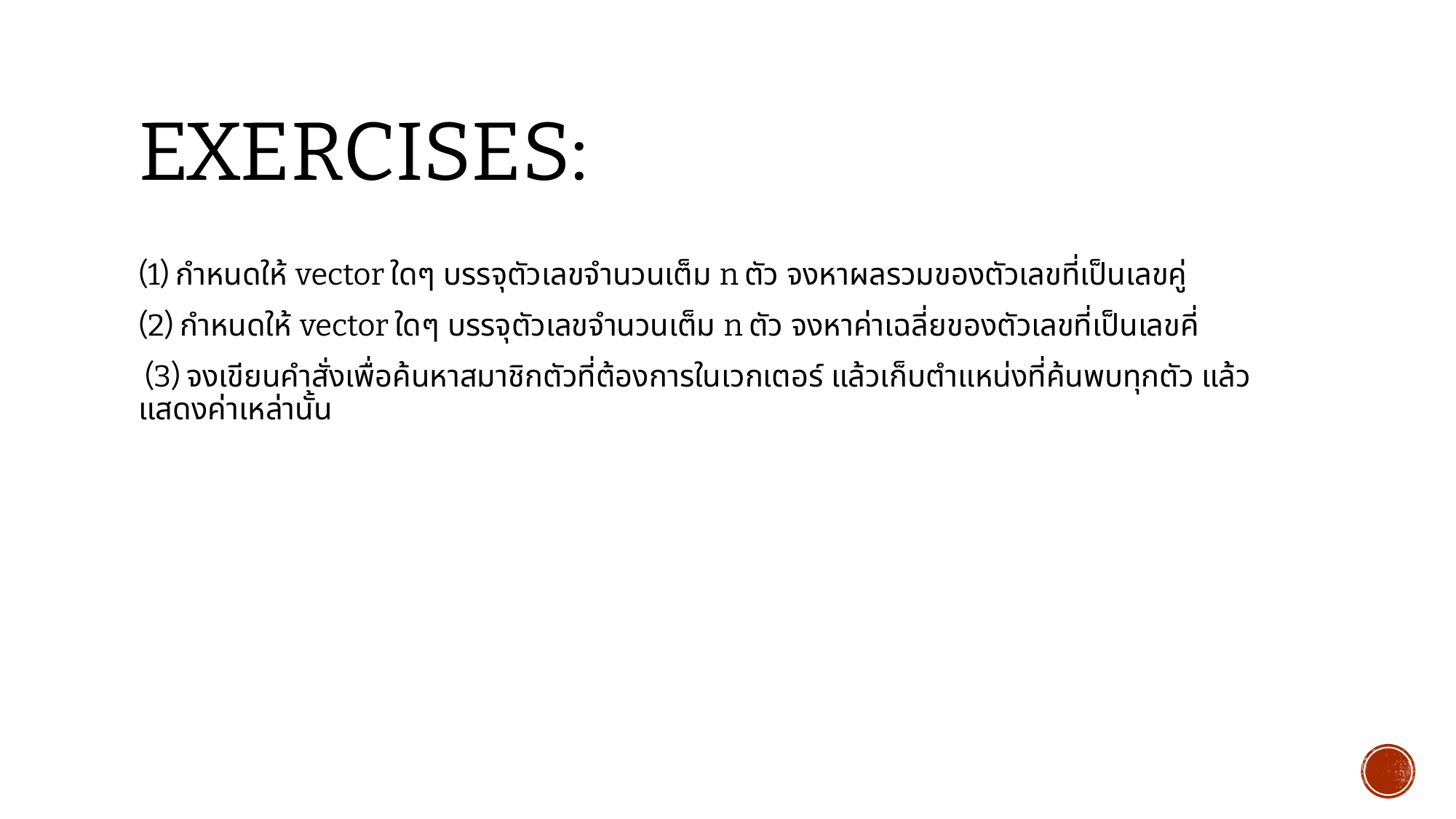

# Exercises:
(1) กำหนดให้ vector ใดๆ บรรจุตัวเลขจำนวนเต็ม n ตัว จงหาผลรวมของตัวเลขที่เป็นเลขคู่
(2) กำหนดให้ vector ใดๆ บรรจุตัวเลขจำนวนเต็ม n ตัว จงหาค่าเฉลี่ยของตัวเลขที่เป็นเลขคี่
 (3) จงเขียนคำสั่งเพื่อค้นหาสมาชิกตัวที่ต้องการในเวกเตอร์ แล้วเก็บตำแหน่งที่ค้นพบทุกตัว แล้วแสดงค่าเหล่านั้น